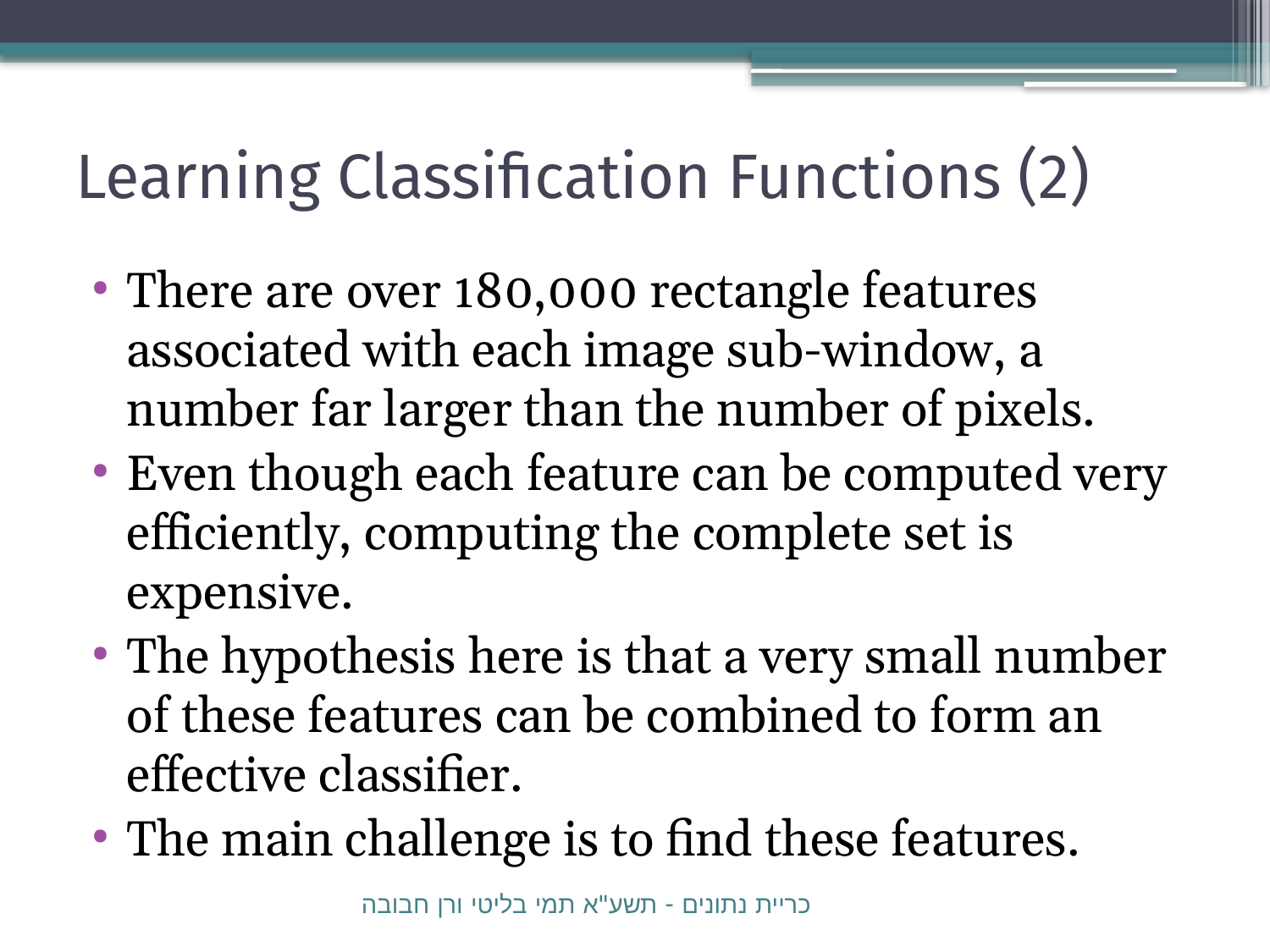

# Learning Classification Functions (2)
There are over 180,000 rectangle features associated with each image sub-window, a number far larger than the number of pixels.
Even though each feature can be computed very efficiently, computing the complete set is expensive.
The hypothesis here is that a very small number of these features can be combined to form an effective classifier.
The main challenge is to find these features.
כריית נתונים - תשע"א תמי בליטי ורן חבובה